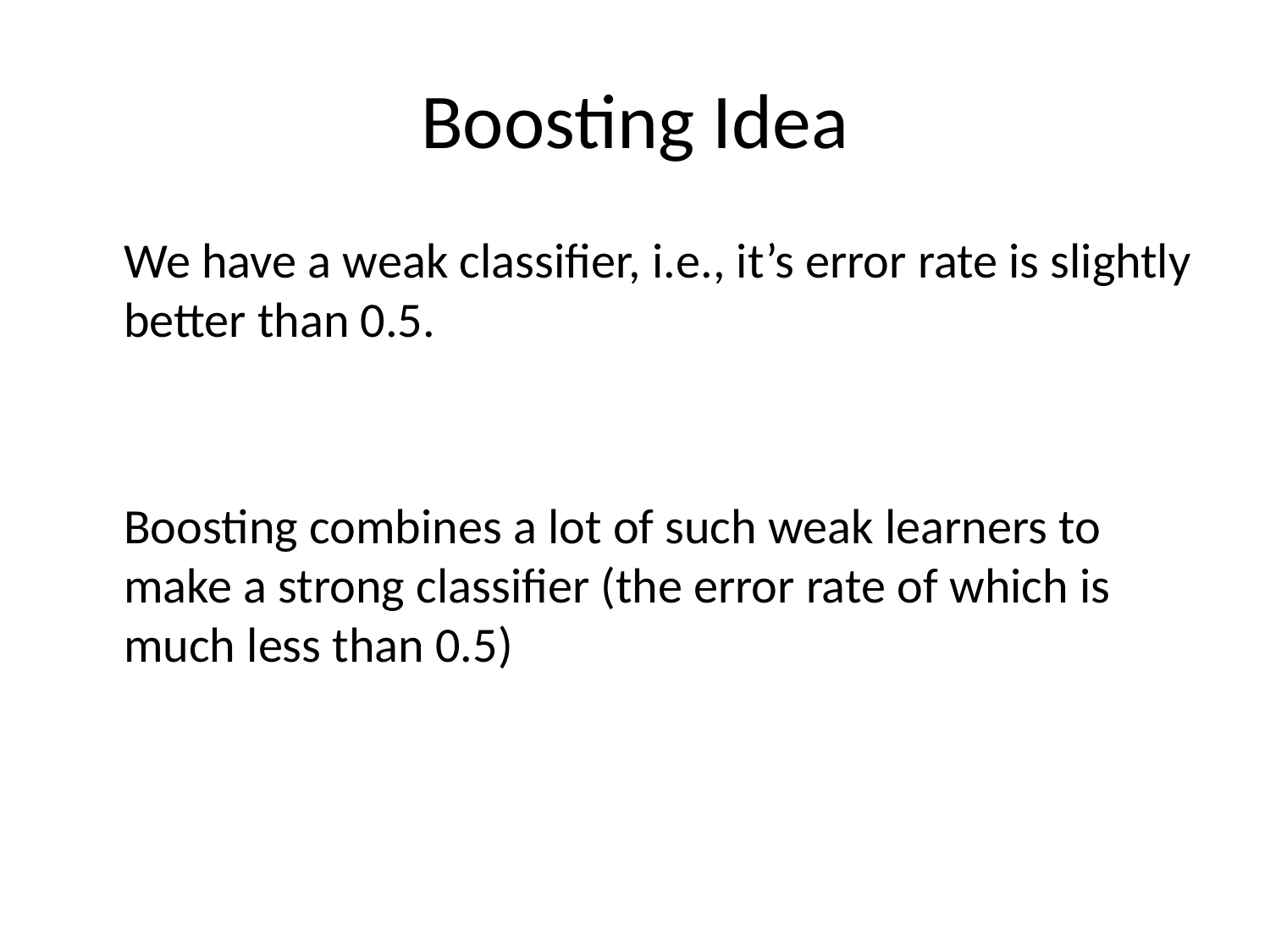

# Boosting Idea
	We have a weak classifier, i.e., it’s error rate is slightly better than 0.5.

	Boosting combines a lot of such weak learners to make a strong classifier (the error rate of which is much less than 0.5)